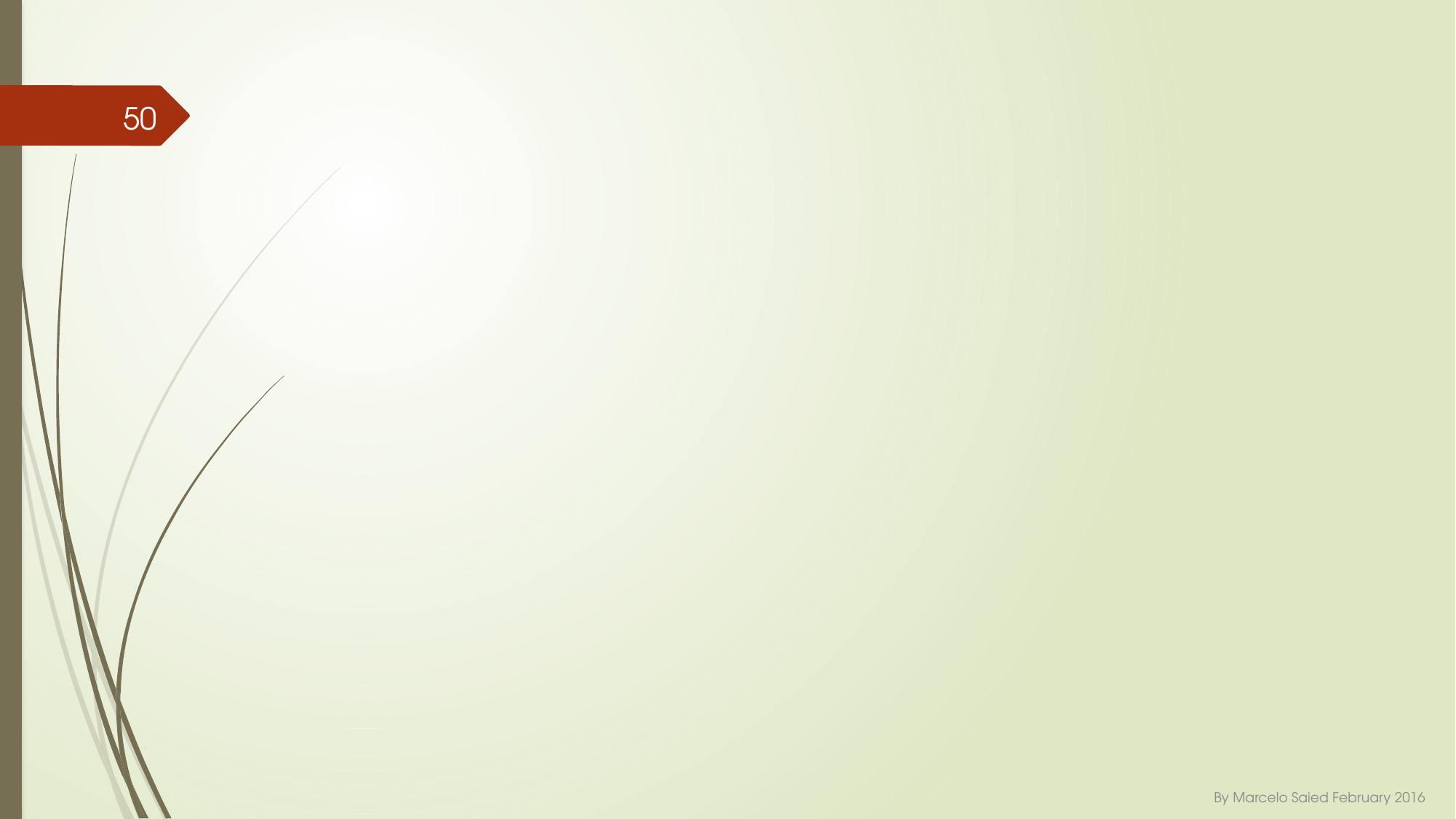

#
50

By Marcelo Saied February 2016